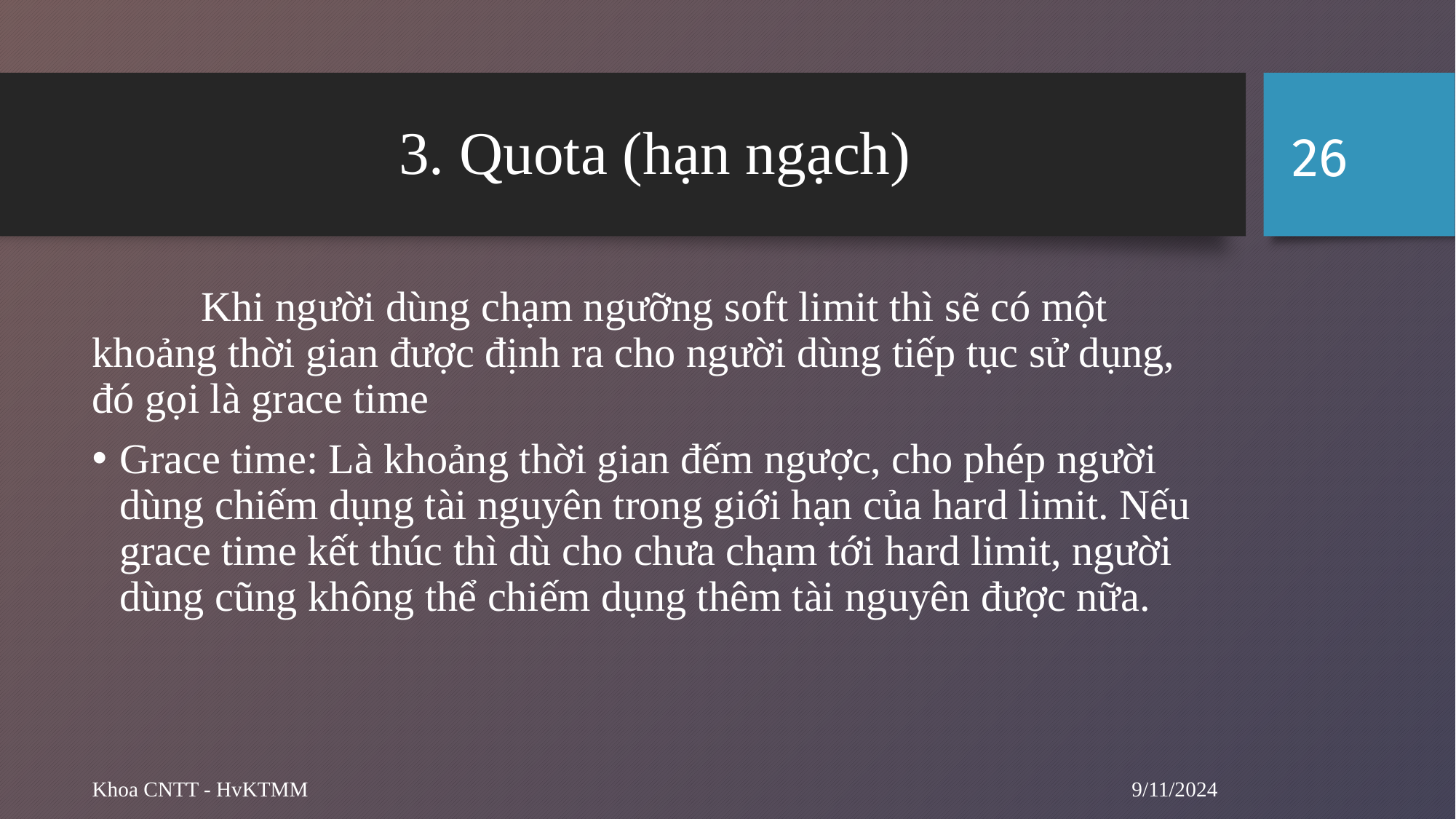

26
# 3. Quota (hạn ngạch)
	Khi người dùng chạm ngưỡng soft limit thì sẽ có một khoảng thời gian được định ra cho người dùng tiếp tục sử dụng, đó gọi là grace time
Grace time: Là khoảng thời gian đếm ngược, cho phép người dùng chiếm dụng tài nguyên trong giới hạn của hard limit. Nếu grace time kết thúc thì dù cho chưa chạm tới hard limit, người dùng cũng không thể chiếm dụng thêm tài nguyên được nữa.

9/11/2024
Khoa CNTT - HvKTMM